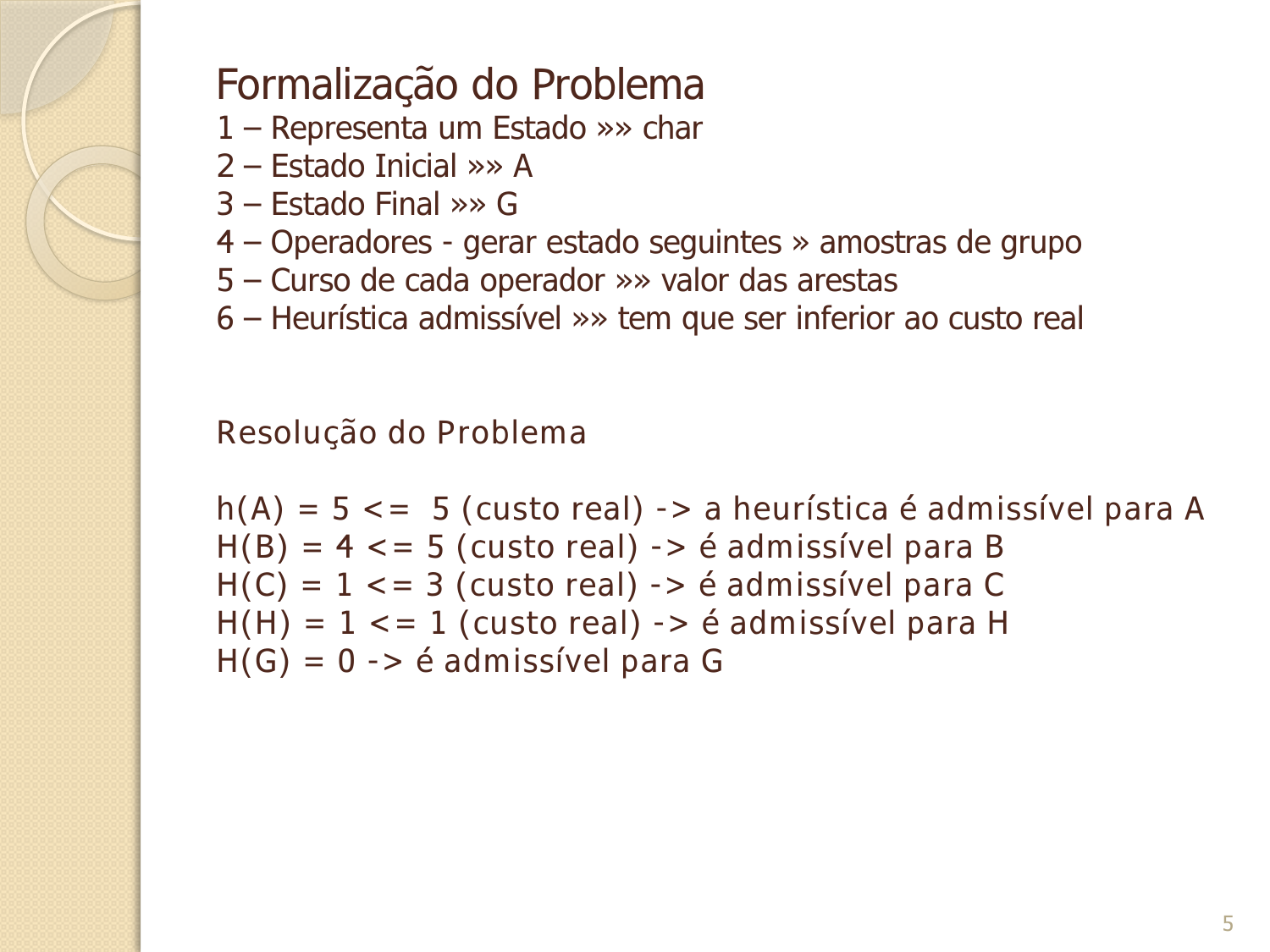

Formalização do Problema
1 – Representa um Estado »» char
2 – Estado Inicial »» A
3 – Estado Final »» G
4 – Operadores - gerar estado seguintes » amostras de grupo
5 – Curso de cada operador »» valor das arestas
6 – Heurística admissível »» tem que ser inferior ao custo real

Resolução do Problema

h(A) = 5 <=  5 (custo real) -> a heurística é admissível para A
H(B) = 4 <= 5 (custo real) -> é admissível para B
H(C) = 1 <= 3 (custo real) -> é admissível para C
H(H) = 1 <= 1 (custo real) -> é admissível para H
H(G) = 0 -> é admissível para G

5